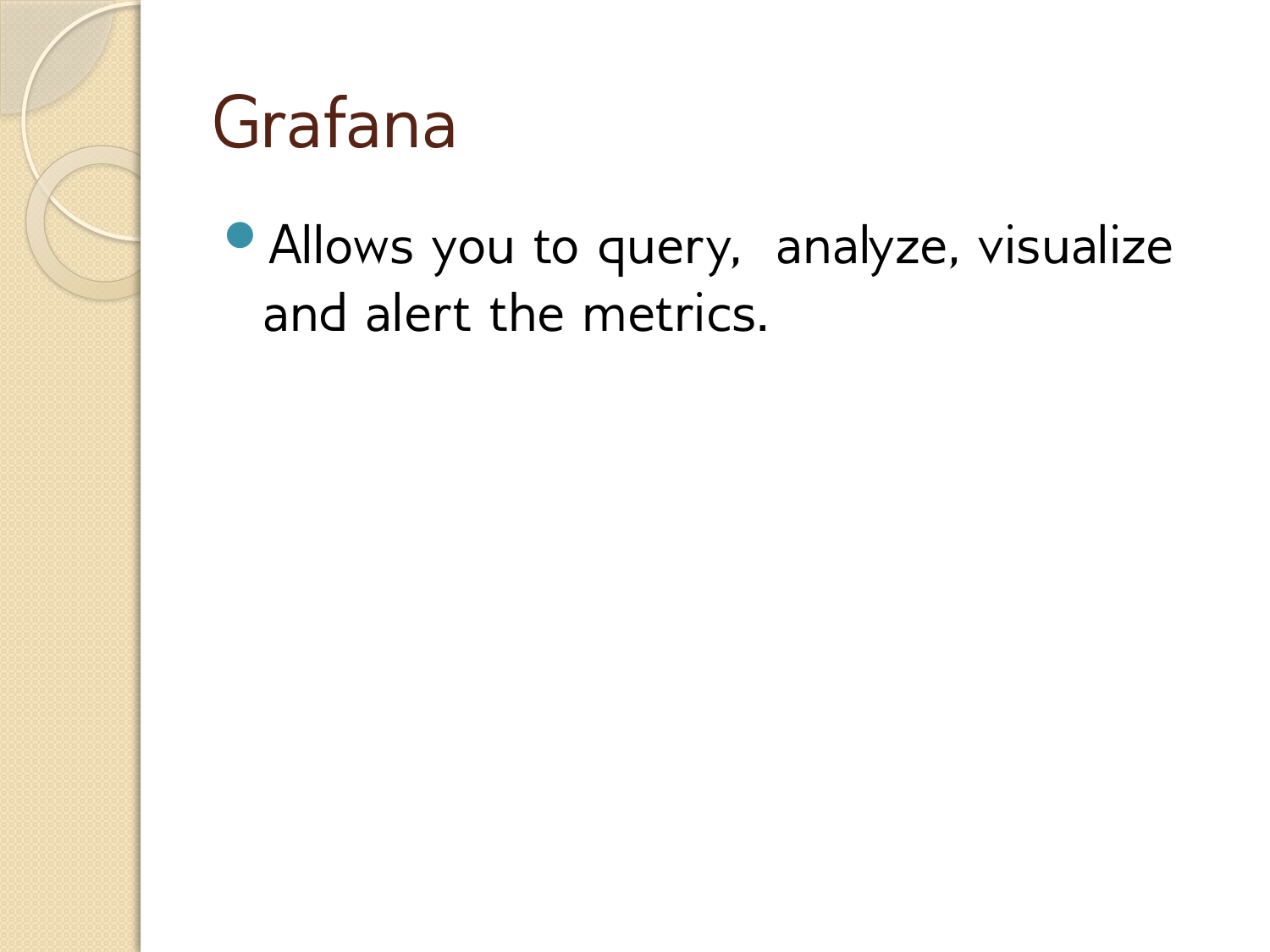

# Grafana
Allows you to query,  analyze, visualize and alert the metrics.